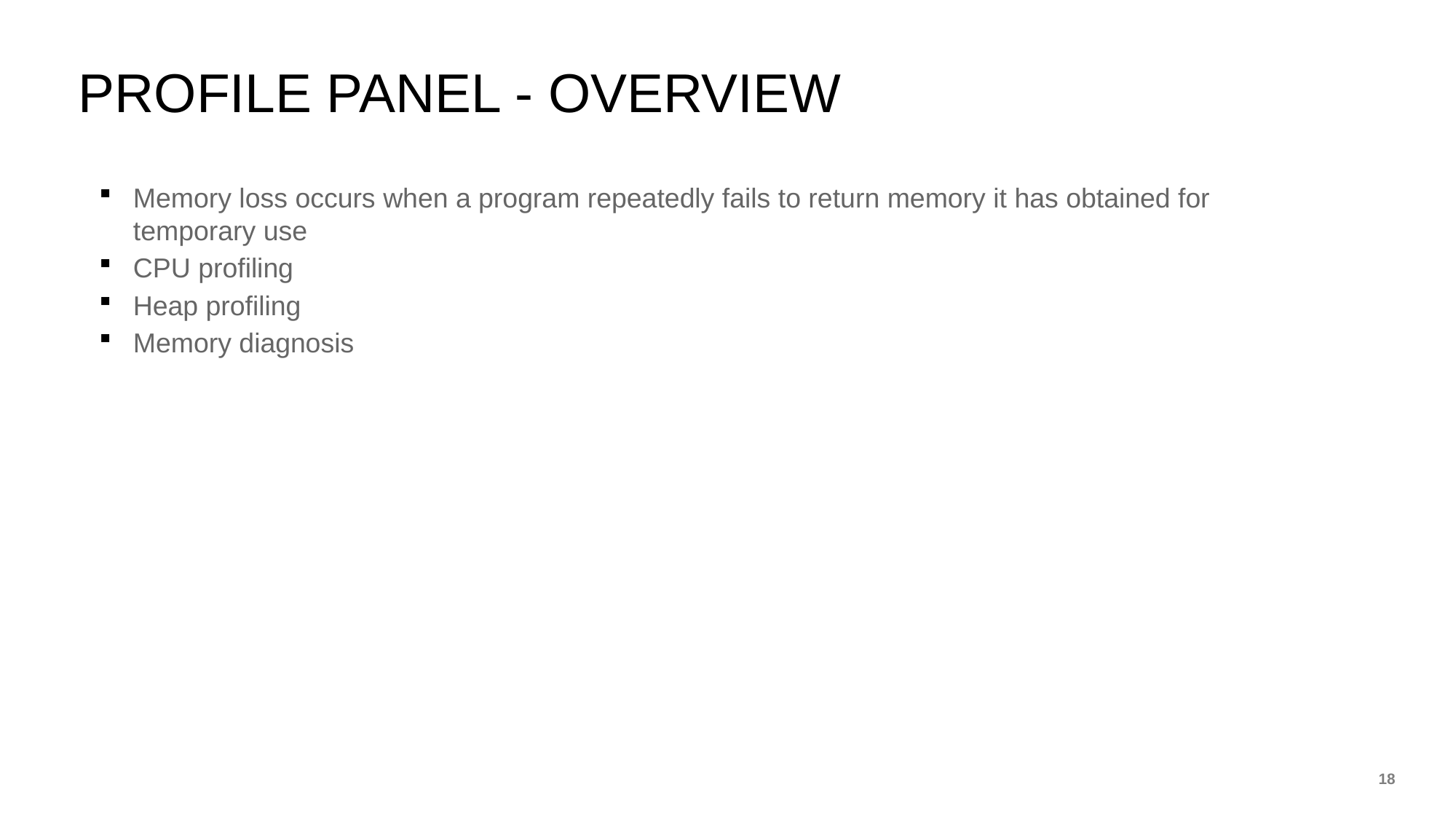

# PROFILE PANEL - OVERVIEW
Memory loss occurs when a program repeatedly fails to return memory it has obtained for temporary use
CPU profiling
Heap profiling
Memory diagnosis